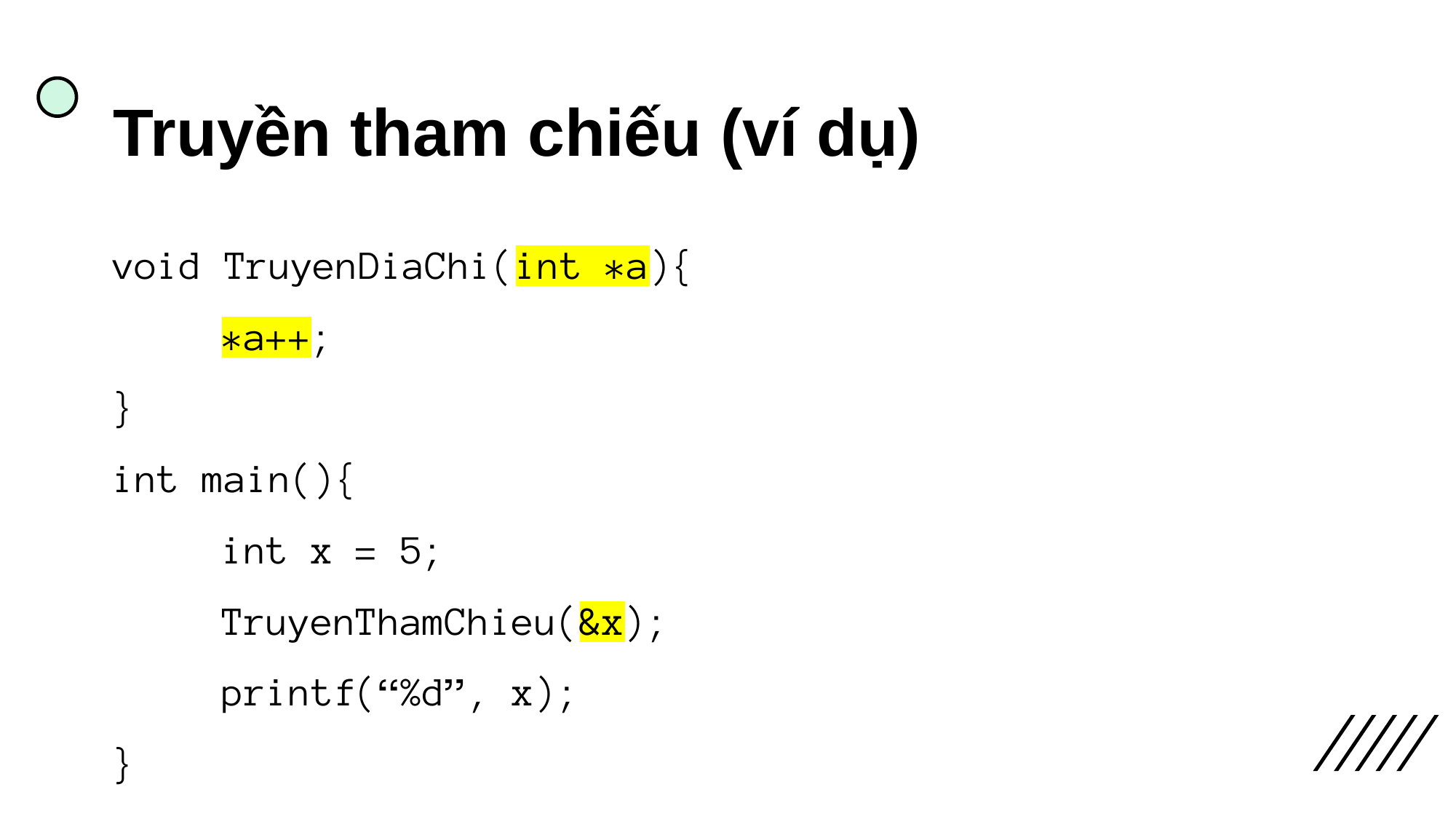

# Truyền tham chiếu (ví dụ)
void TruyenDiaChi(int *a){
	*a++;
}
int main(){
	int x = 5;
	TruyenThamChieu(&x);
	printf(“%d”, x);
}